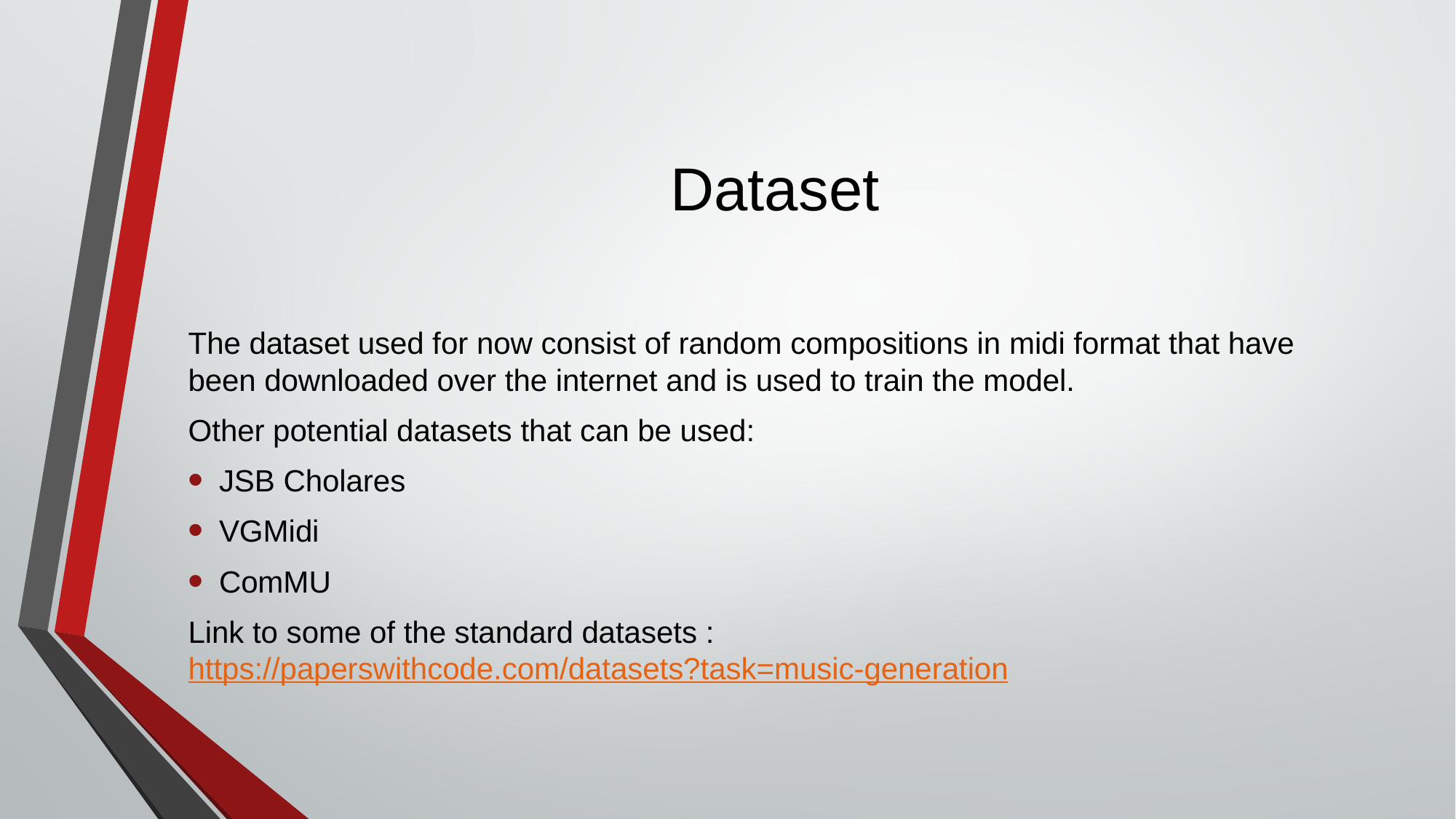

# Dataset
The dataset used for now consist of random compositions in midi format that have been downloaded over the internet and is used to train the model.
Other potential datasets that can be used:
JSB Cholares
VGMidi
ComMU
Link to some of the standard datasets : https://paperswithcode.com/datasets?task=music-generation